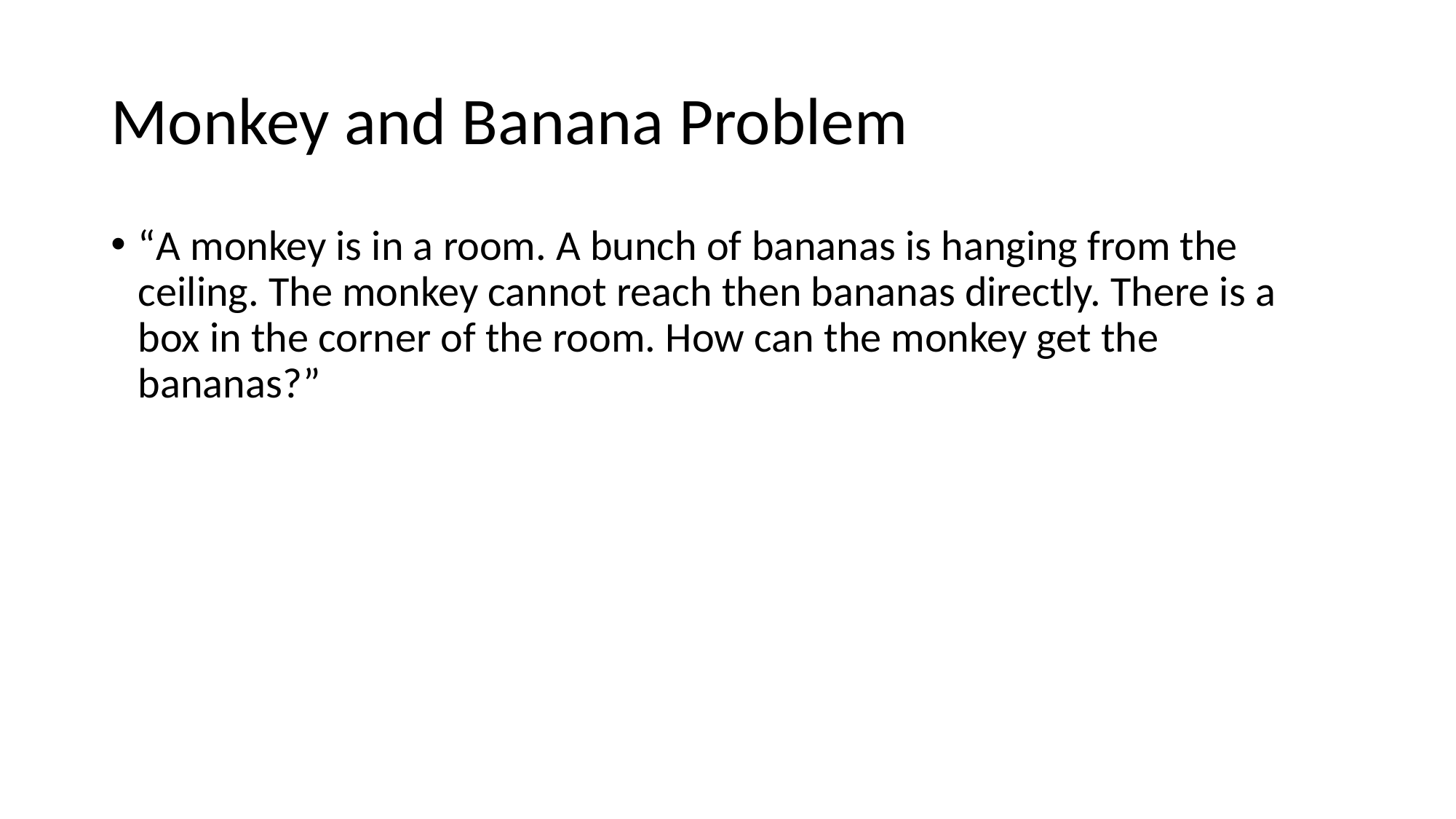

# Monkey and Banana Problem
“A monkey is in a room. A bunch of bananas is hanging from the ceiling. The monkey cannot reach then bananas directly. There is a box in the corner of the room. How can the monkey get the bananas?”